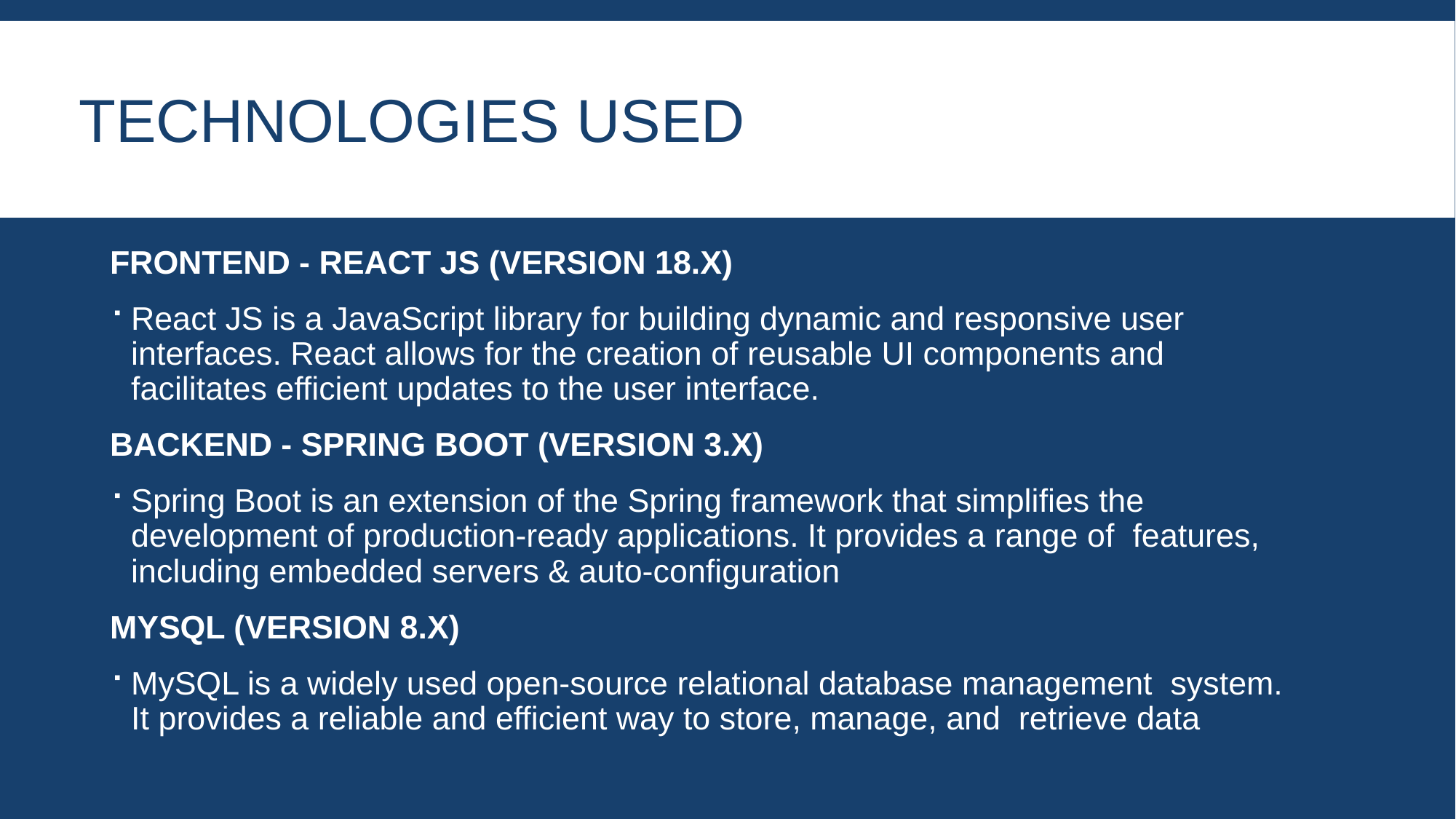

# Technologies used
FRONTEND - REACT JS (VERSION 18.X)
React JS is a JavaScript library for building dynamic and responsive user  interfaces. React allows for the creation of reusable UI components and  facilitates efficient updates to the user interface.
BACKEND - SPRING BOOT (VERSION 3.X)
Spring Boot is an extension of the Spring framework that simplifies the  development of production-ready applications. It provides a range of  features, including embedded servers & auto-configuration
MYSQL (VERSION 8.X)
MySQL is a widely used open-source relational database management  system. It provides a reliable and efficient way to store, manage, and  retrieve data